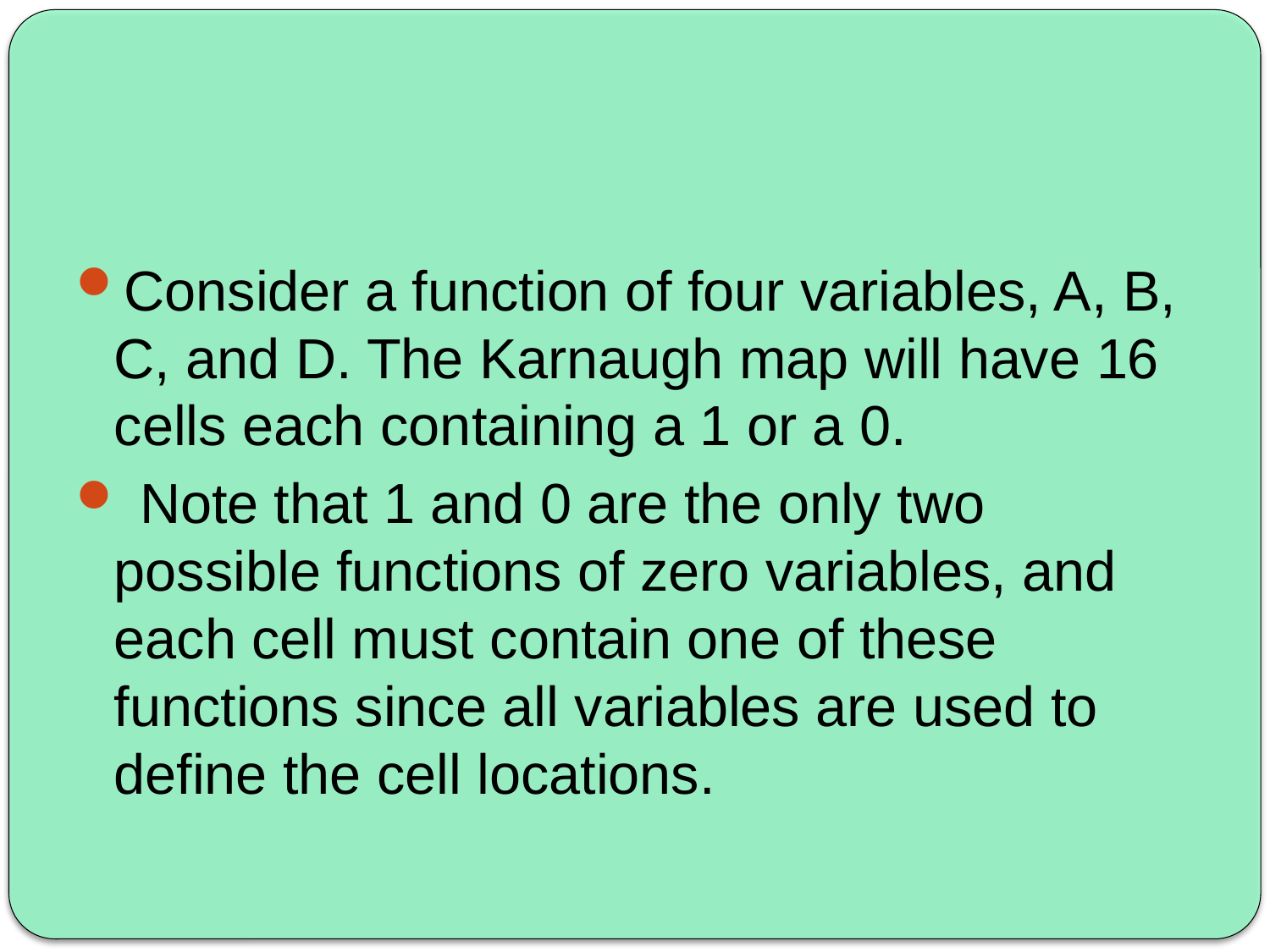

Consider a function of four variables, A, B, C, and D. The Karnaugh map will have 16 cells each containing a 1 or a 0.
 Note that 1 and 0 are the only two possible functions of zero variables, and each cell must contain one of these functions since all variables are used to define the cell locations.